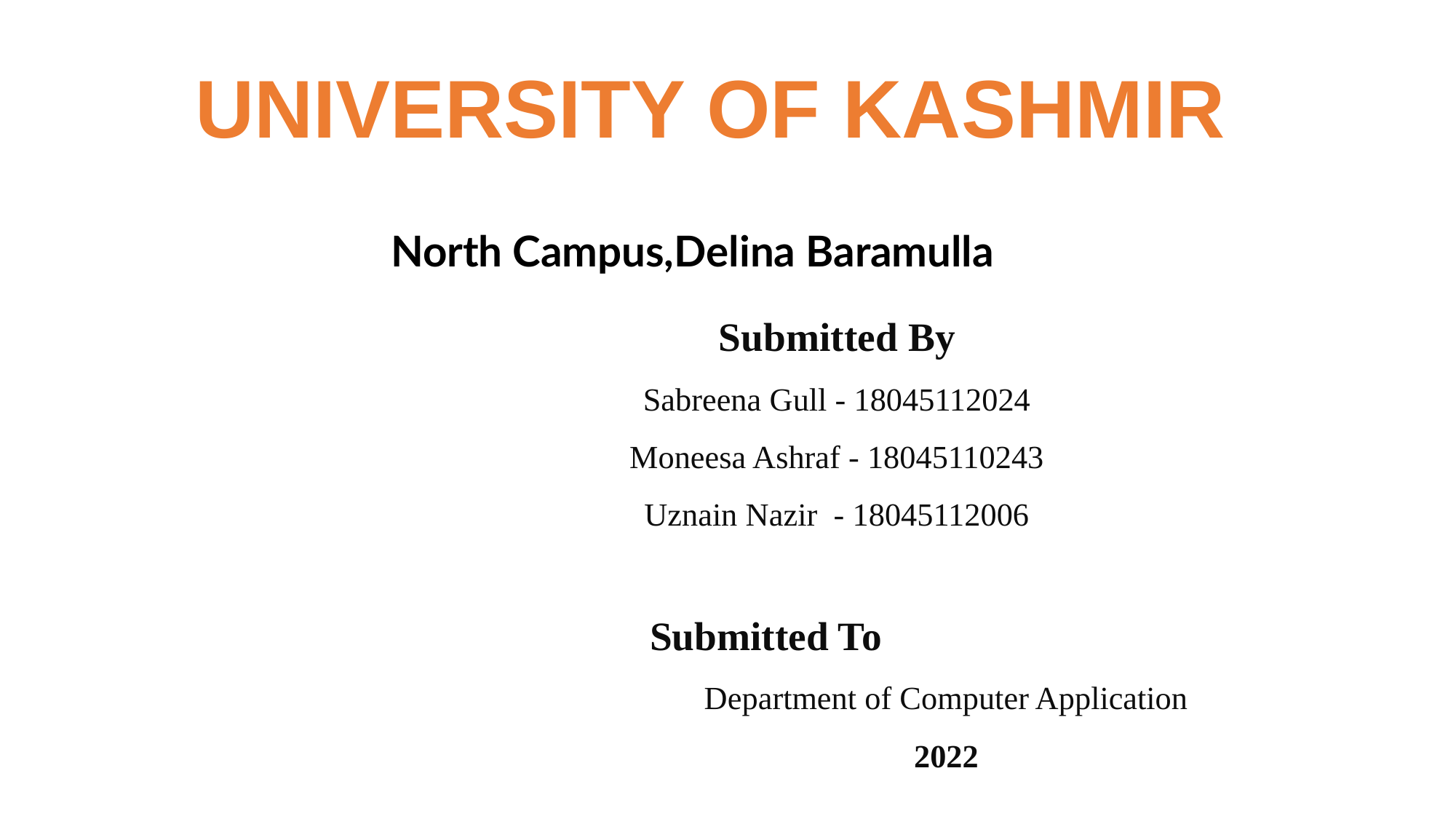

UNIVERSITY OF KASHMIR
North Campus,Delina Baramulla
Submitted By
Sabreena Gull - 18045112024
Moneesa Ashraf - 18045110243
Uznain Nazir  - 18045112006

    Submitted To
Department of Computer Application
2022